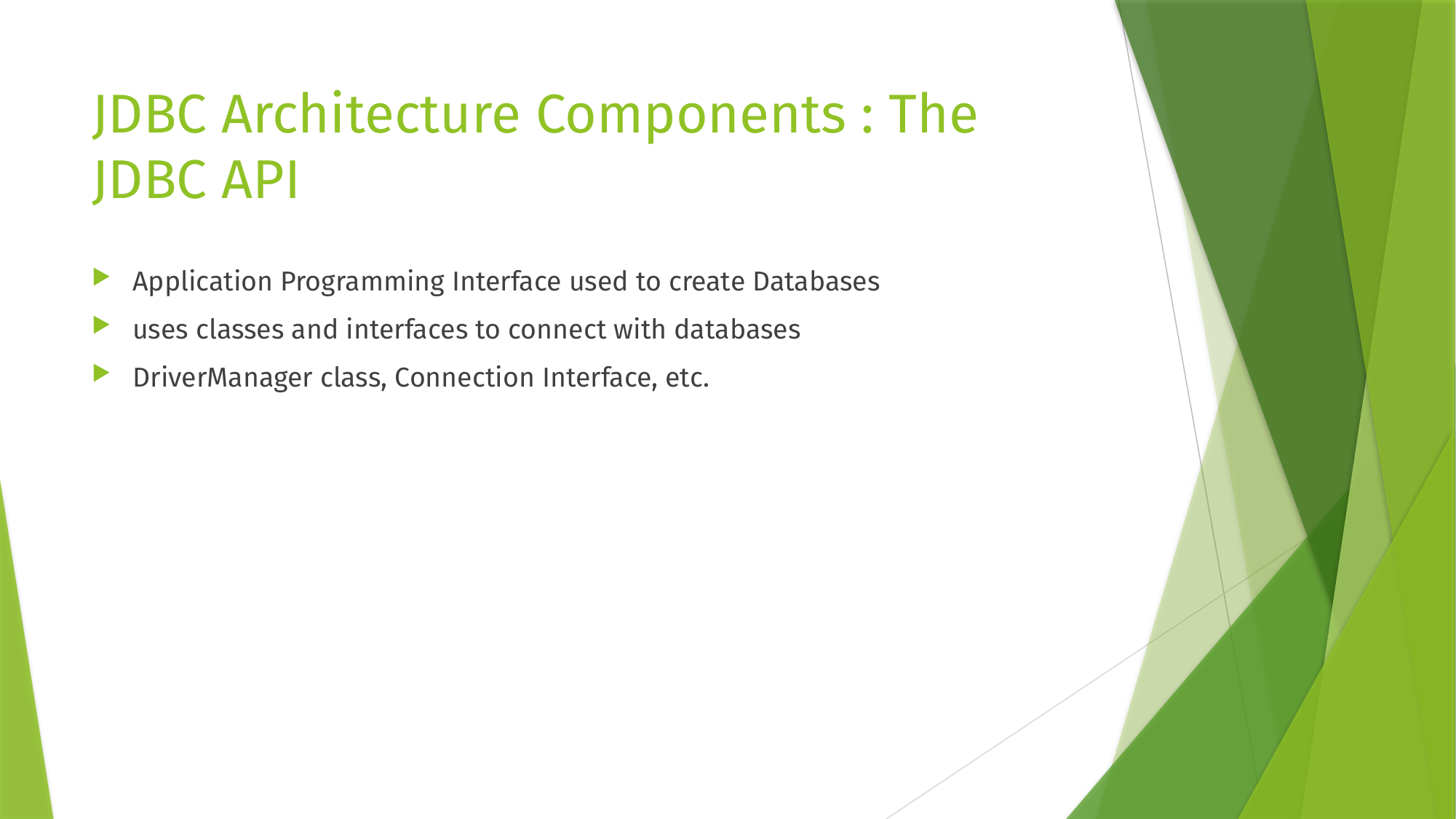

# JDBC Architecture Components : The JDBC API
Application Programming Interface used to create Databases
uses classes and interfaces to connect with databases
DriverManager class, Connection Interface, etc.